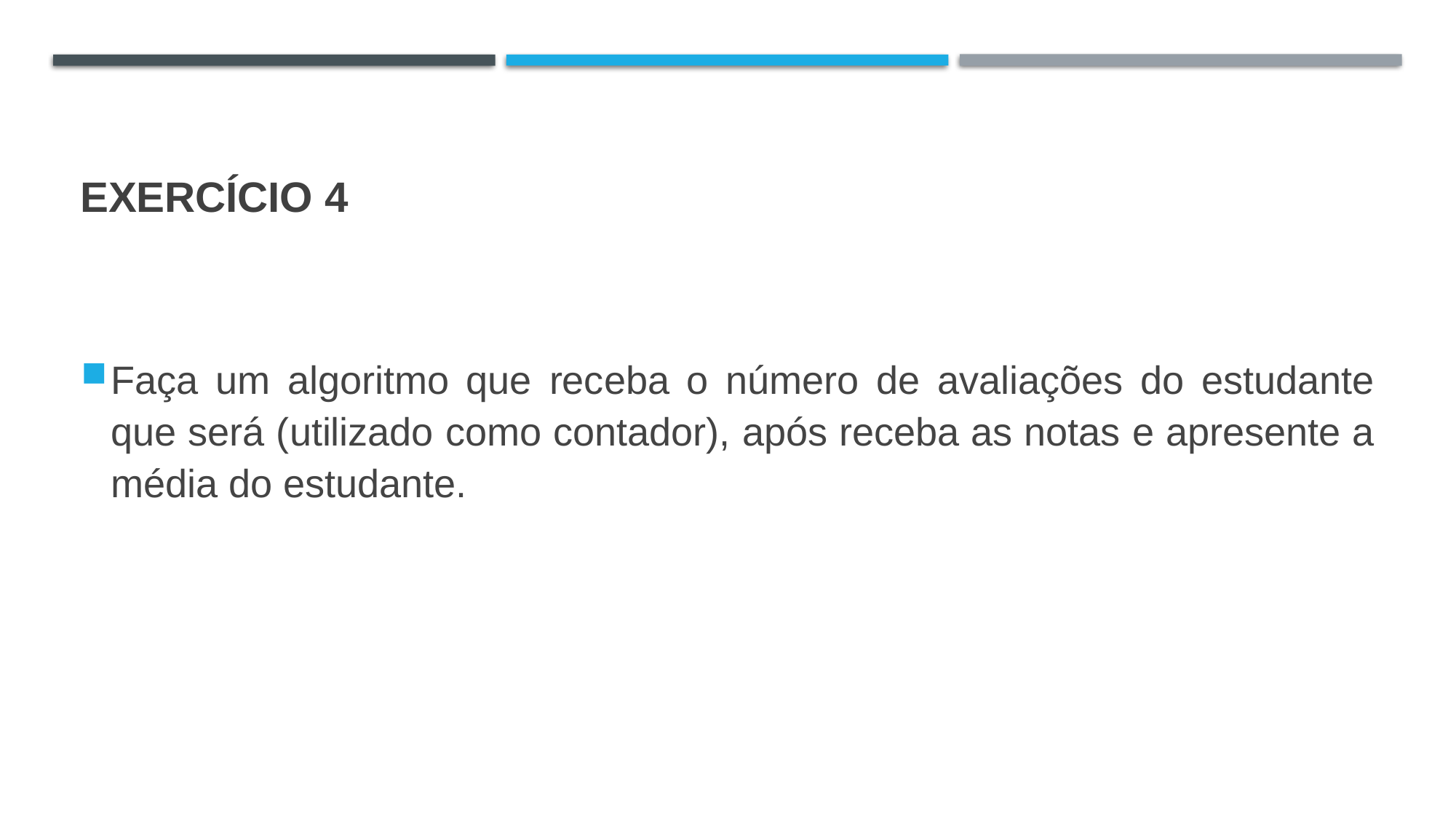

# EXERCÍCIO 4
Faça um algoritmo que receba o número de avaliações do estudante que será (utilizado como contador), após receba as notas e apresente a média do estudante.